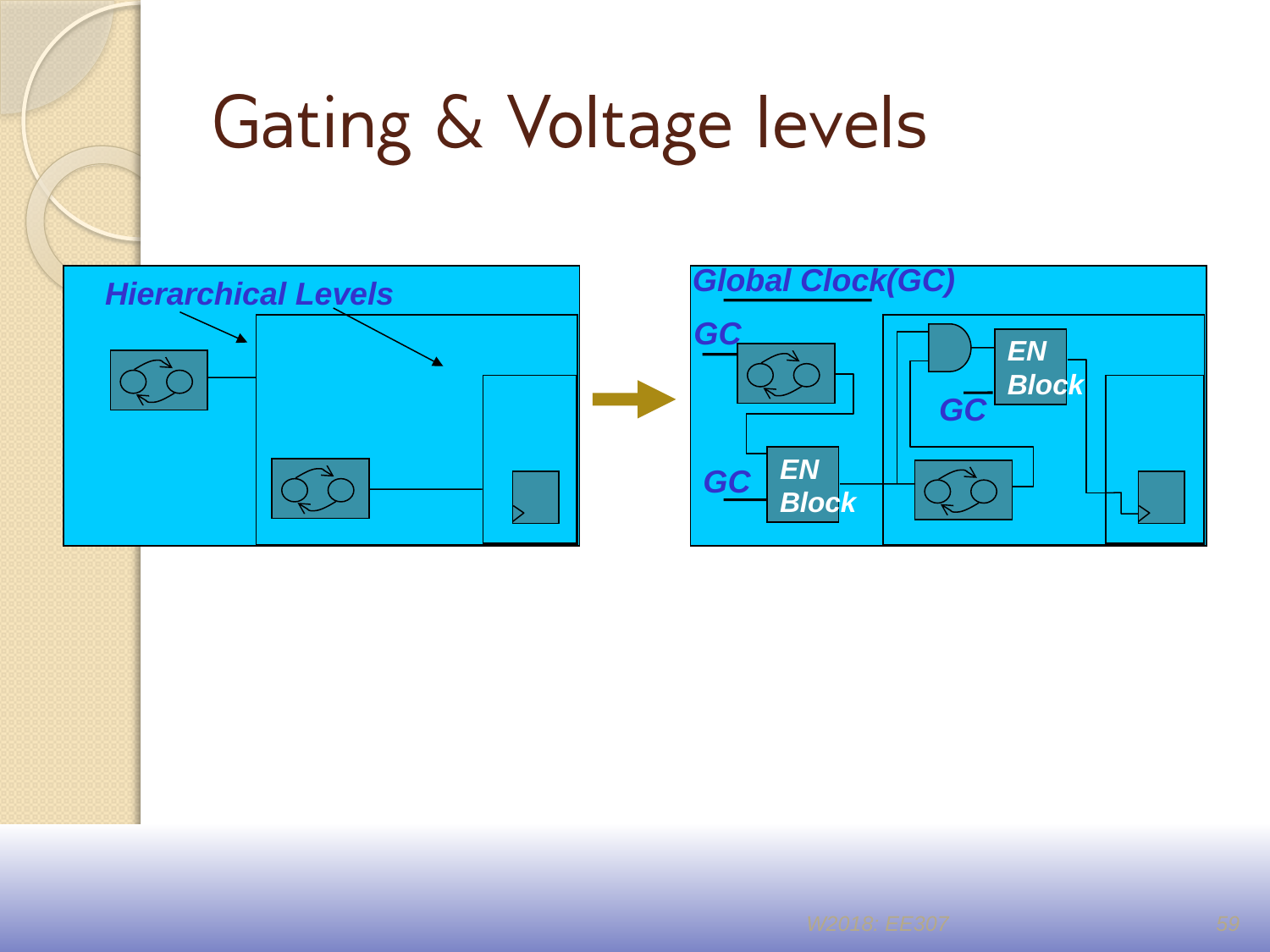

# Gating & Voltage levels
Global Clock(GC)

GC

EN
Block

GC

EN
Block
GC

Hierarchical Levels

W2018: EE307
59